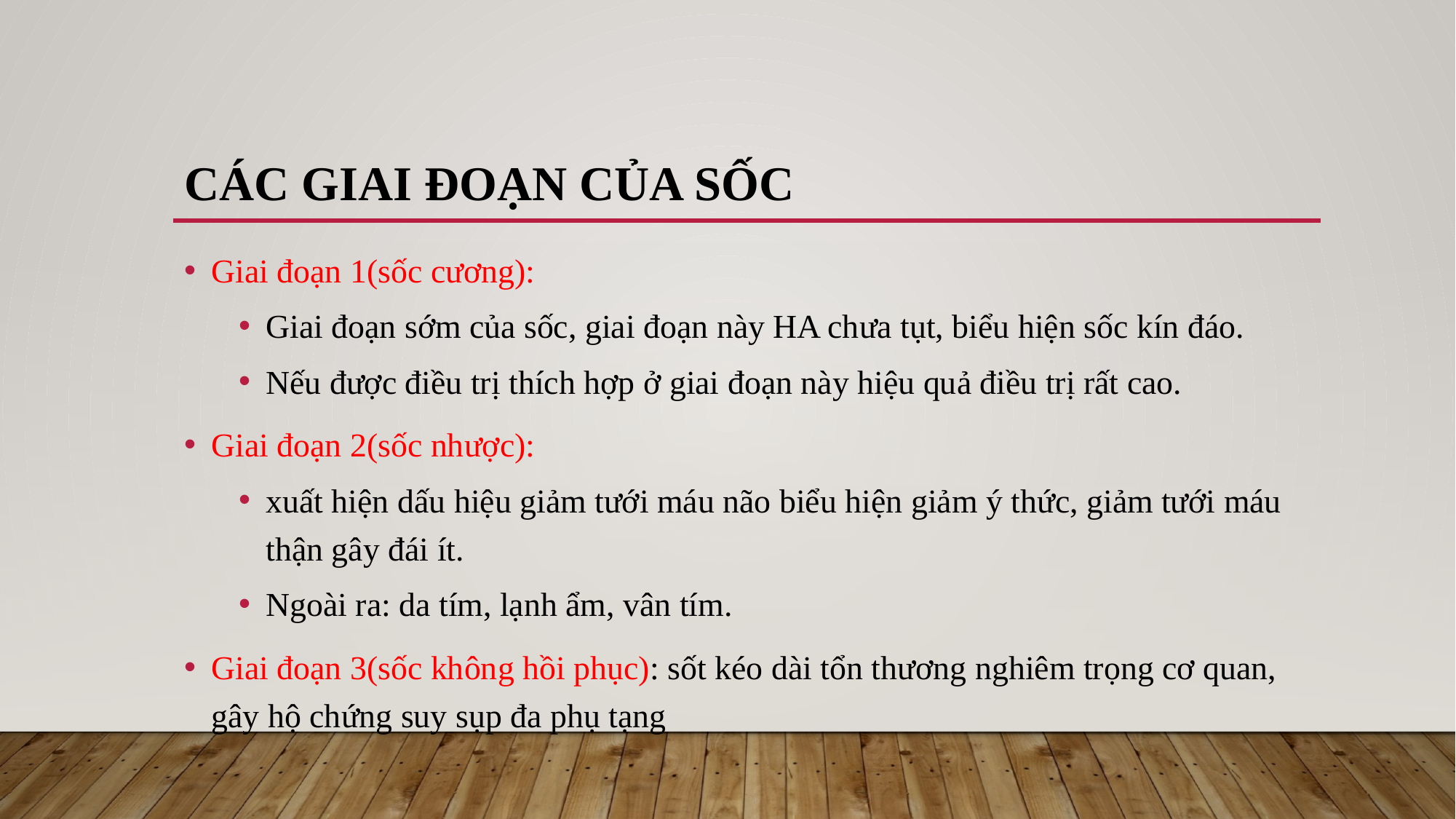

# Các giai đoạn của sốc
Giai đoạn 1(sốc cương):
Giai đoạn sớm của sốc, giai đoạn này HA chưa tụt, biểu hiện sốc kín đáo.
Nếu được điều trị thích hợp ở giai đoạn này hiệu quả điều trị rất cao.
Giai đoạn 2(sốc nhược):
xuất hiện dấu hiệu giảm tưới máu não biểu hiện giảm ý thức, giảm tưới máu thận gây đái ít.
Ngoài ra: da tím, lạnh ẩm, vân tím.
Giai đoạn 3(sốc không hồi phục): sốt kéo dài tổn thương nghiêm trọng cơ quan, gây hộ chứng suy sụp đa phụ tạng